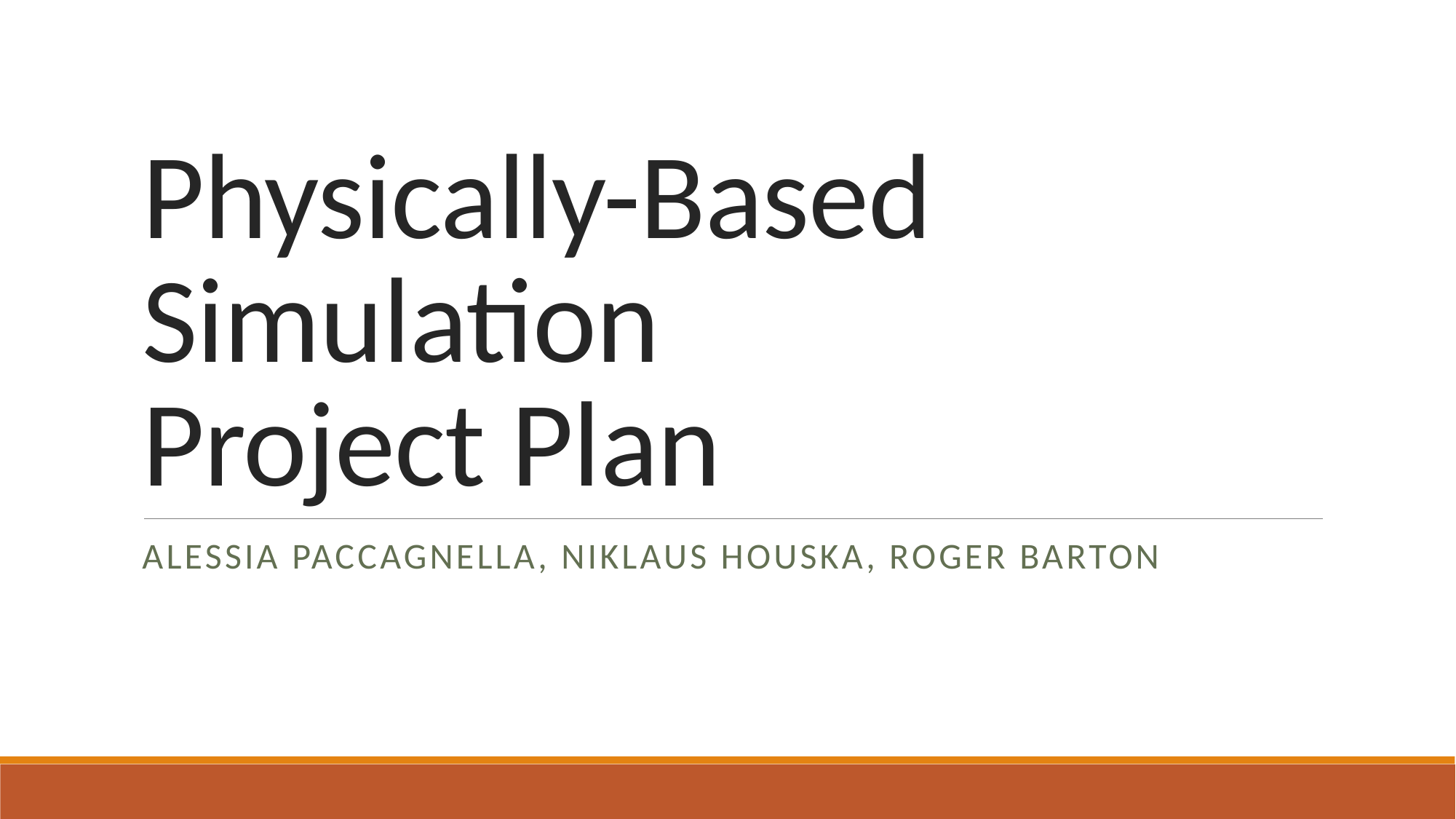

# Physically-Based Simulation Project Plan
Alessia Paccagnella, Niklaus Houska, Roger Barton